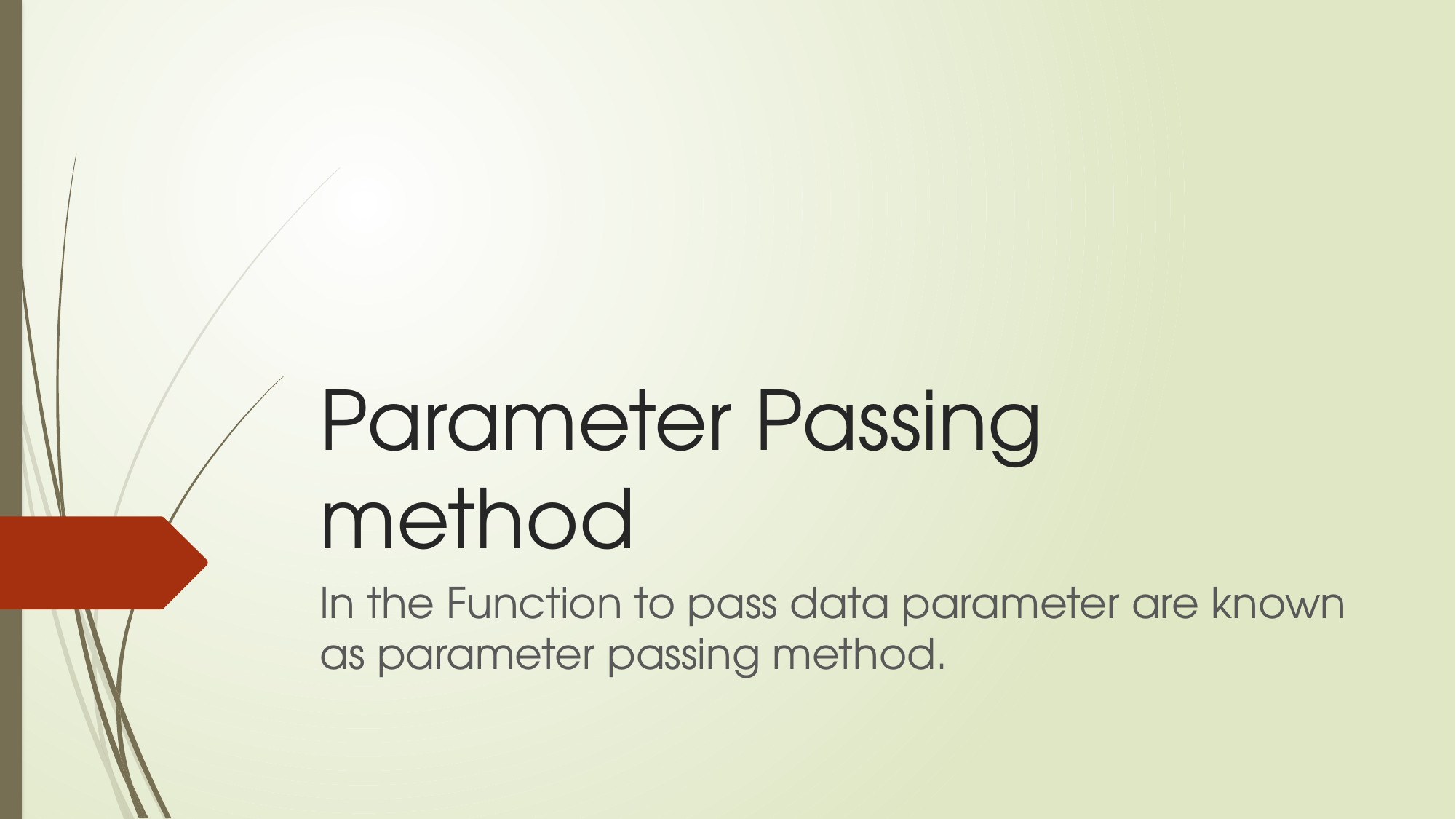

# Parameter Passing method
In the Function to pass data parameter are known as parameter passing method.